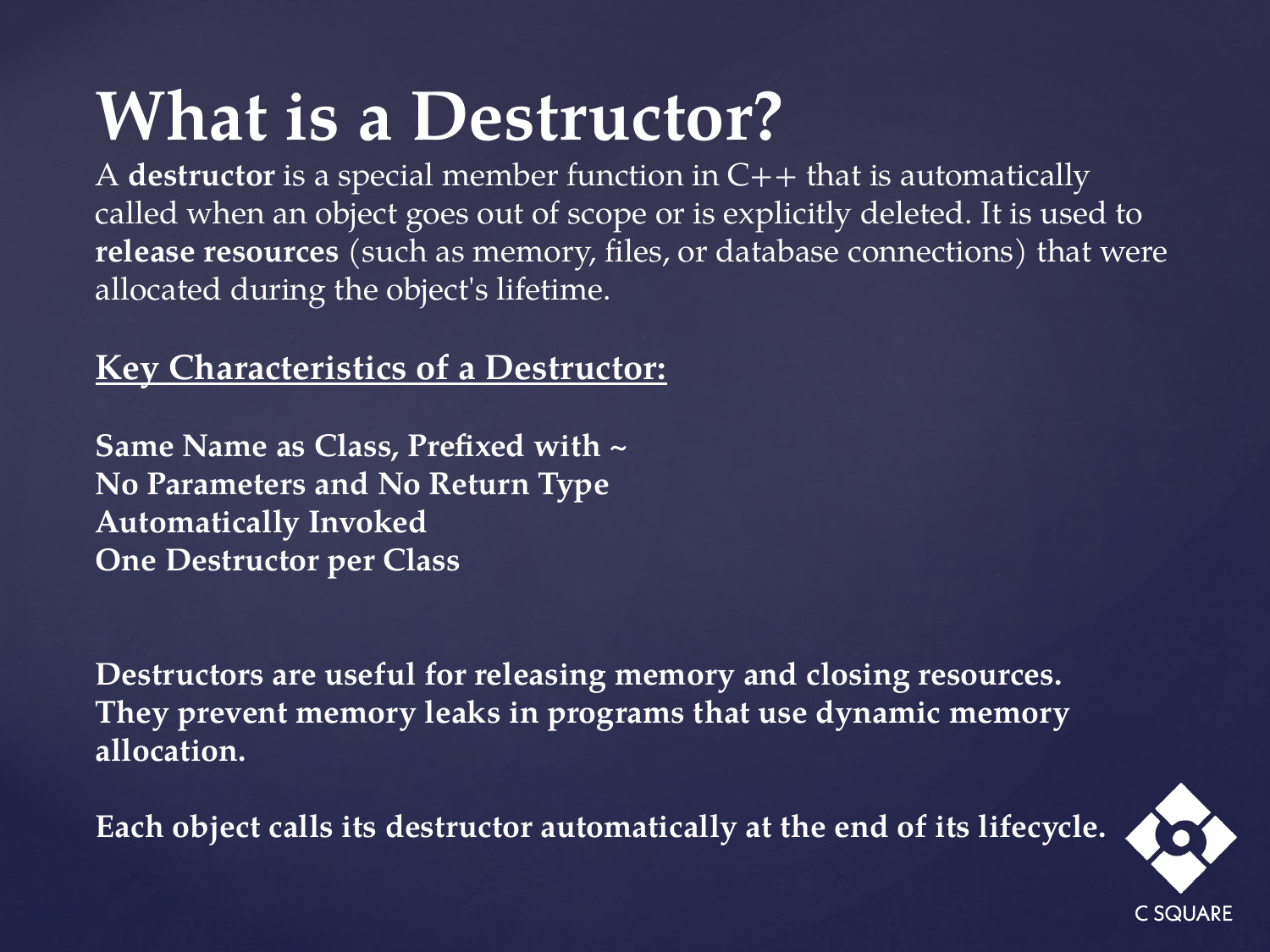

What is a Destructor?
A destructor is a special member function in C++ that is automatically called when an object goes out of scope or is explicitly deleted. It is used to release resources (such as memory, files, or database connections) that were allocated during the object's lifetime.

Key Characteristics of a Destructor:

Same Name as Class, Prefixed with ~
No Parameters and No Return Type
Automatically Invoked
One Destructor per Class

Destructors are useful for releasing memory and closing resources.
They prevent memory leaks in programs that use dynamic memory allocation.

Each object calls its destructor automatically at the end of its lifecycle.